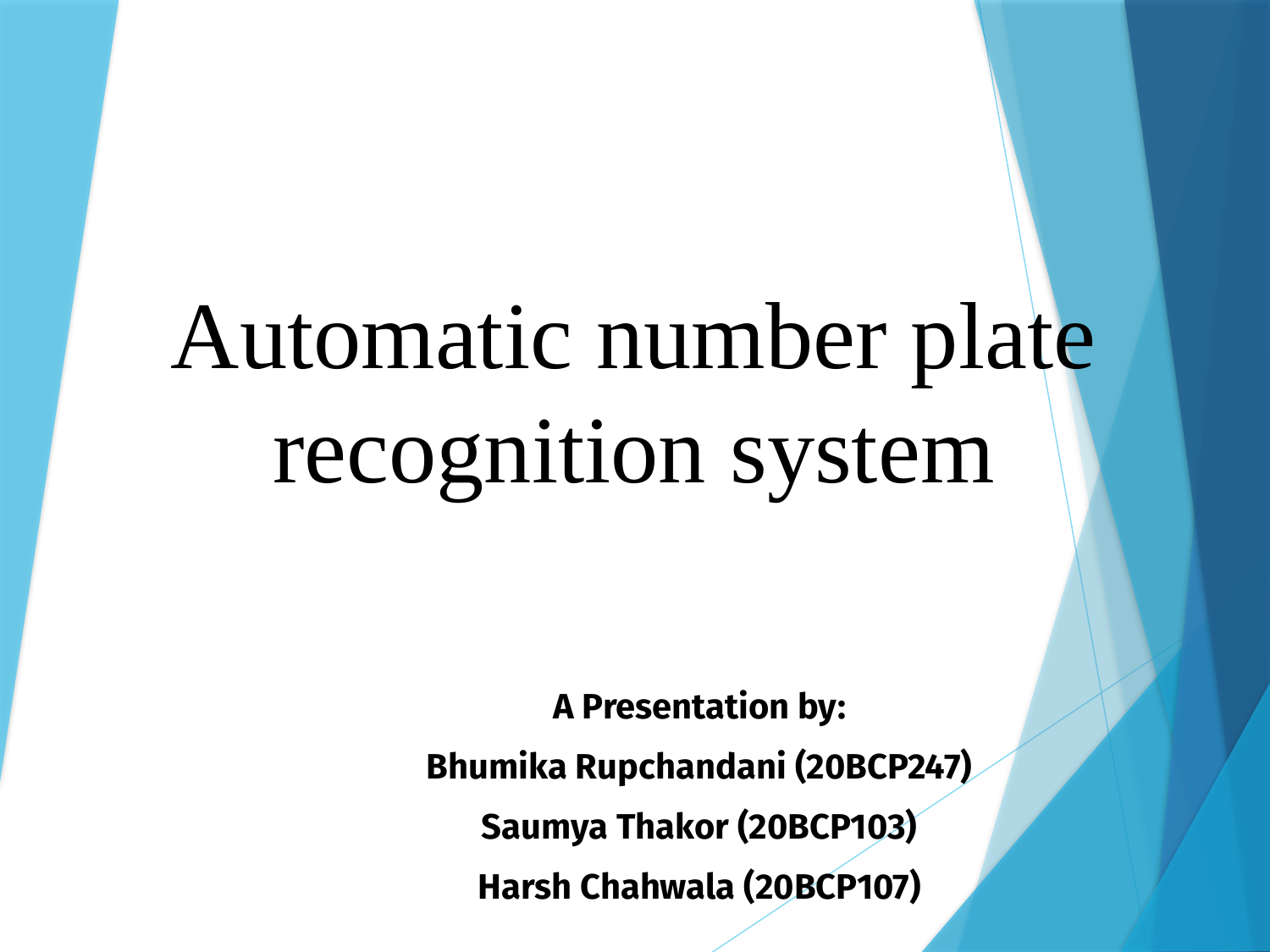

# Automatic number plate recognition system
A Presentation by:
Bhumika Rupchandani (20BCP247)
Saumya Thakor (20BCP103)
Harsh Chahwala (20BCP107)